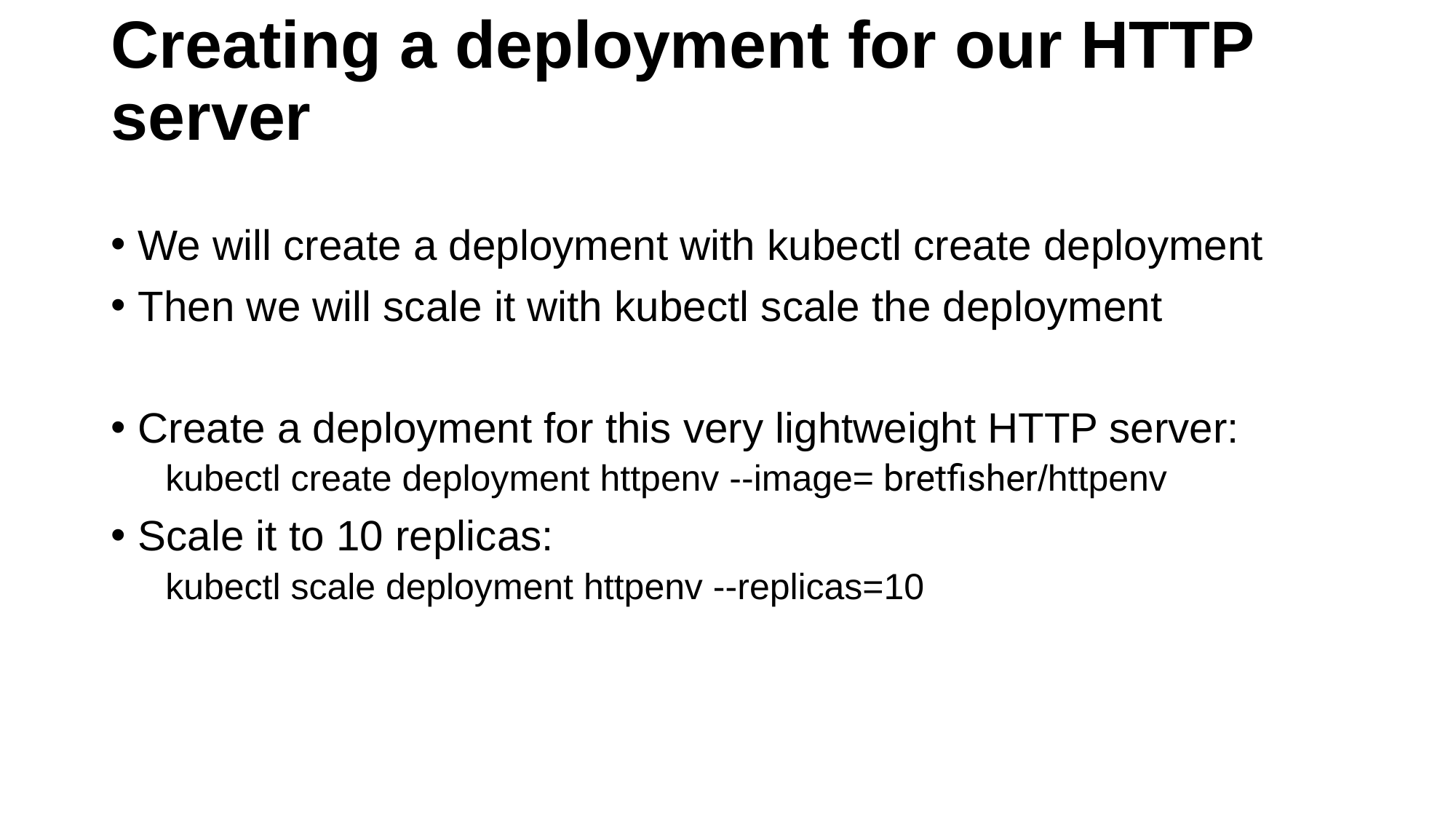

# Creating a deployment for our HTTP server
We will create a deployment with kubectl create deployment
Then we will scale it with kubectl scale the deployment

Create a deployment for this very lightweight HTTP server:
kubectl create deployment httpenv --image= bretfisher/httpenv
Scale it to 10 replicas:
kubectl scale deployment httpenv --replicas=10